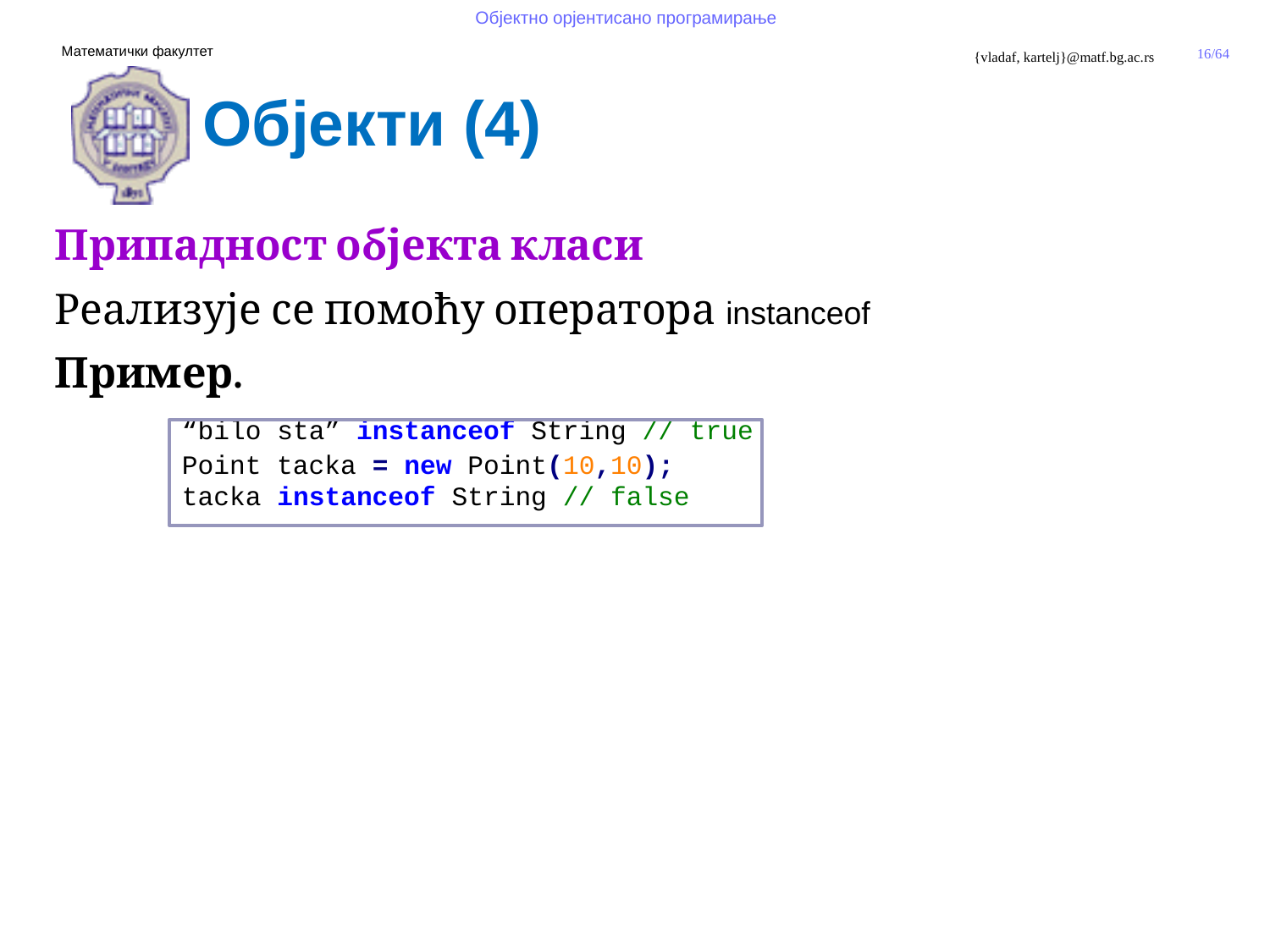

Објекти (4)
Припадност објекта класи
Реализује се помоћу оператора instanceof
Пример.
        	“bilo sta” instanceof String // true
	Point tacka = new Point(10,10);
	tacka instanceof String // false